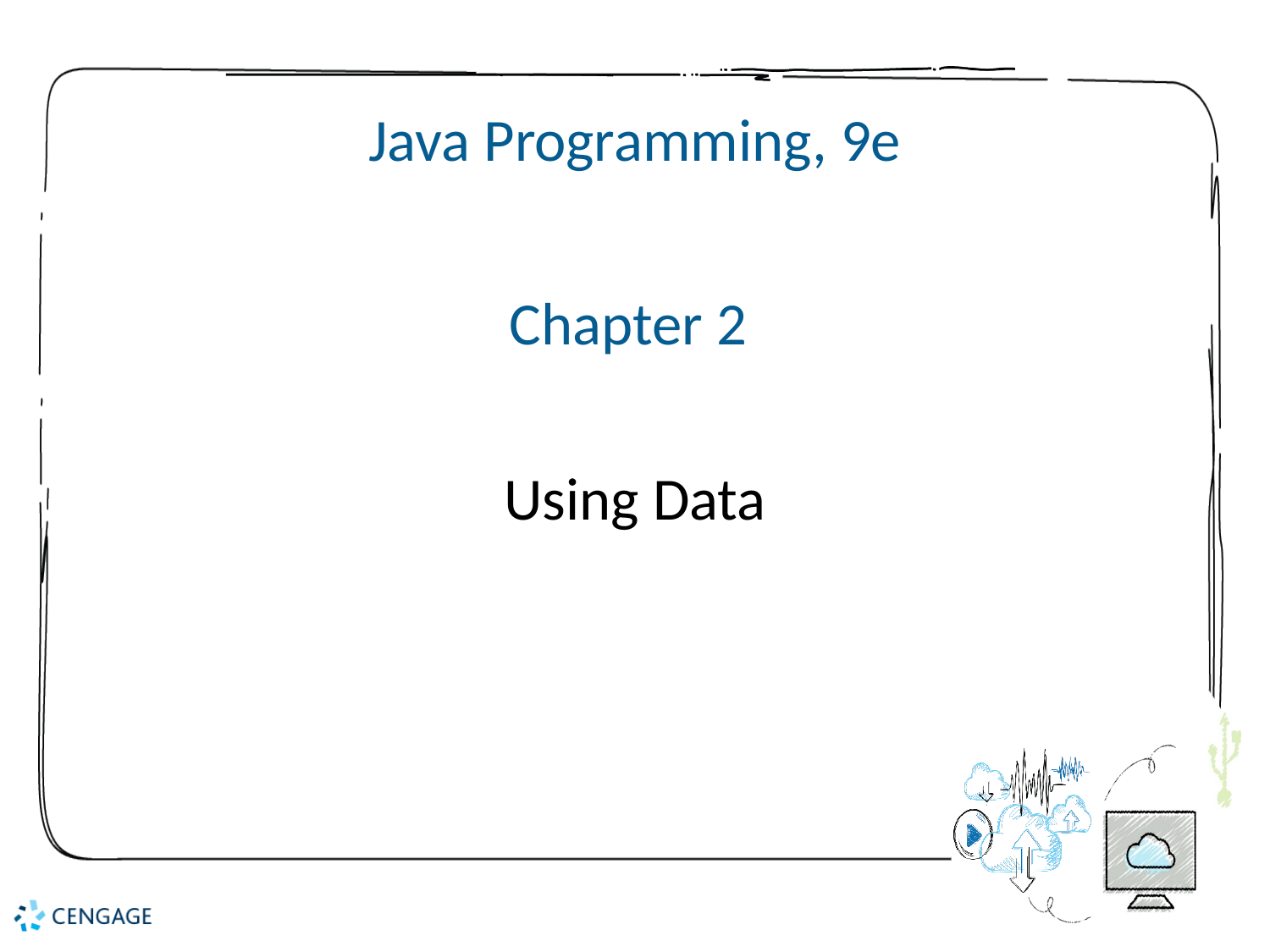

# Java Programming, 9e Chapter 2
Using Data